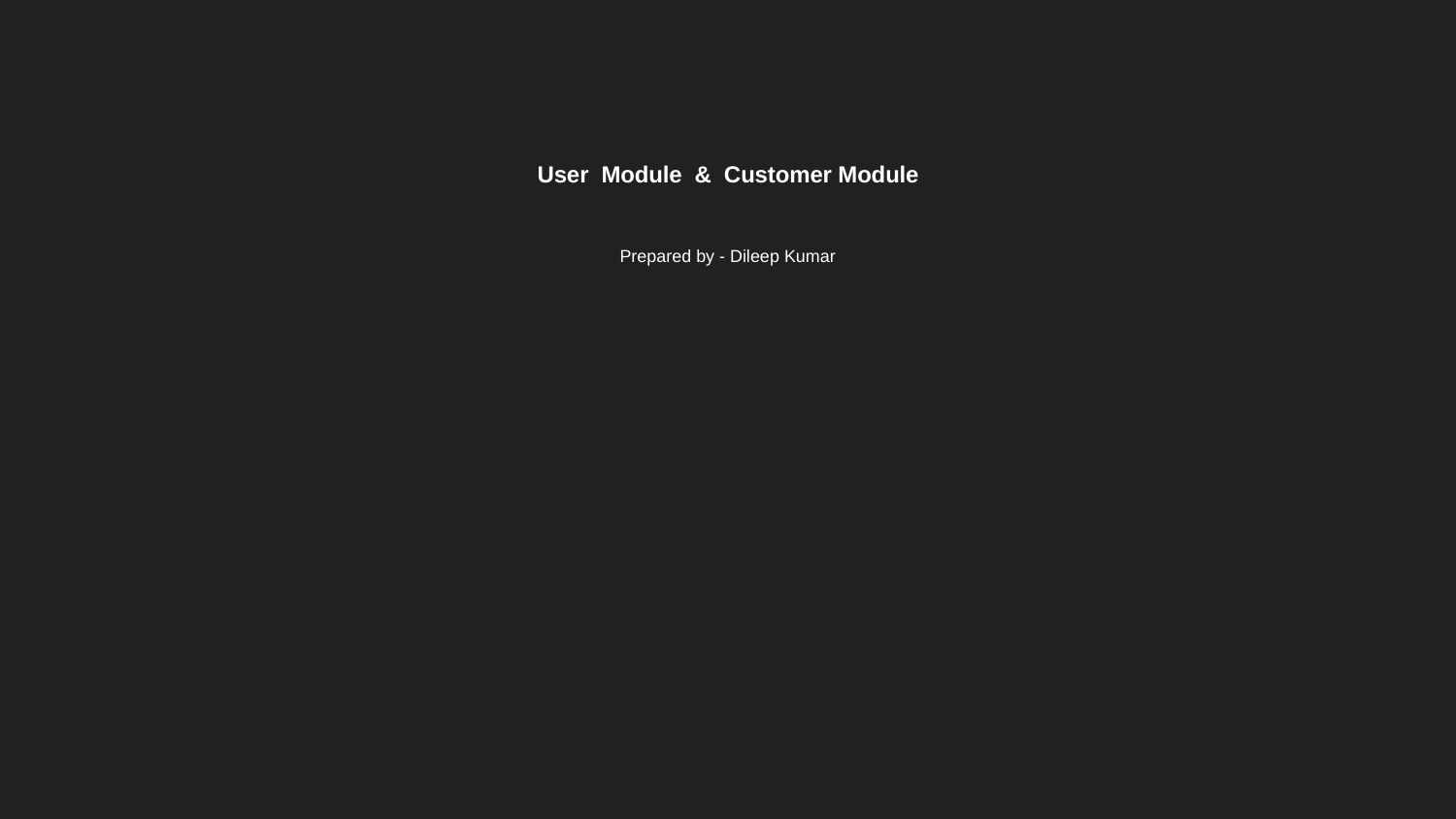

# User  Module  &  Customer Module
Prepared by - Dileep Kumar